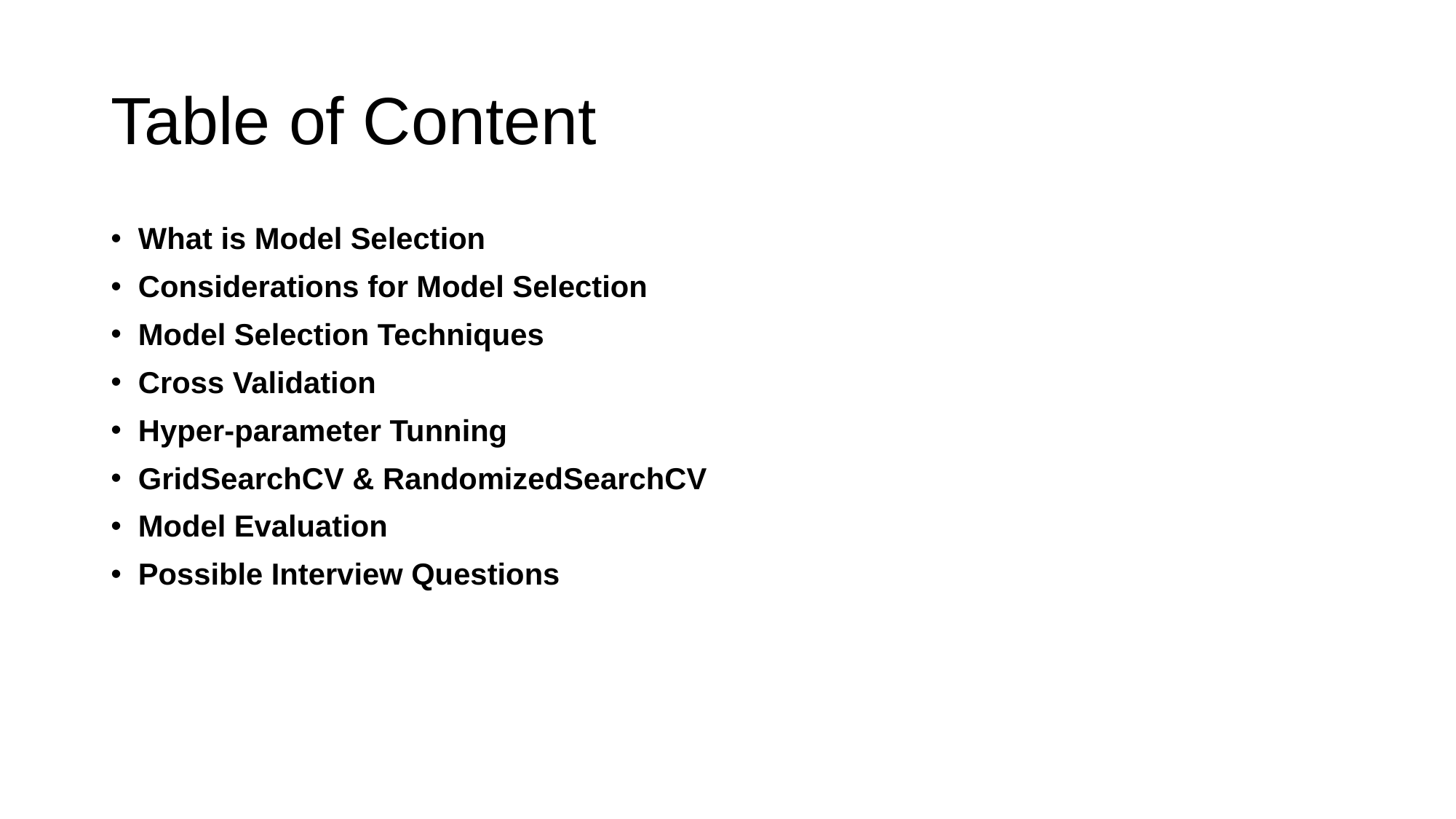

# Table of Content
What is Model Selection
Considerations for Model Selection
Model Selection Techniques
Cross Validation
Hyper-parameter Tunning
GridSearchCV & RandomizedSearchCV
Model Evaluation
Possible Interview Questions